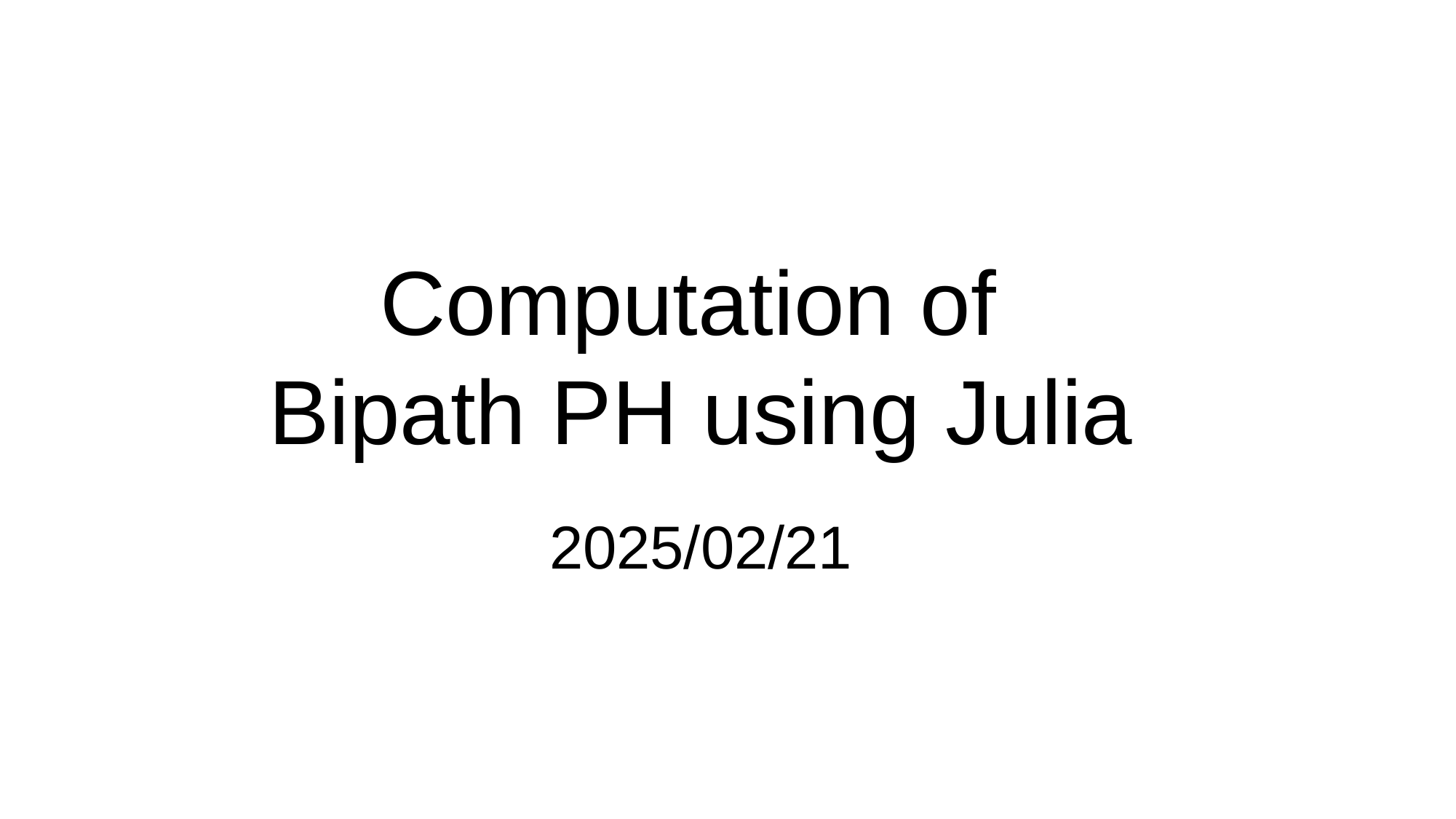

Computation of
Bipath PH using Julia
2025/02/21